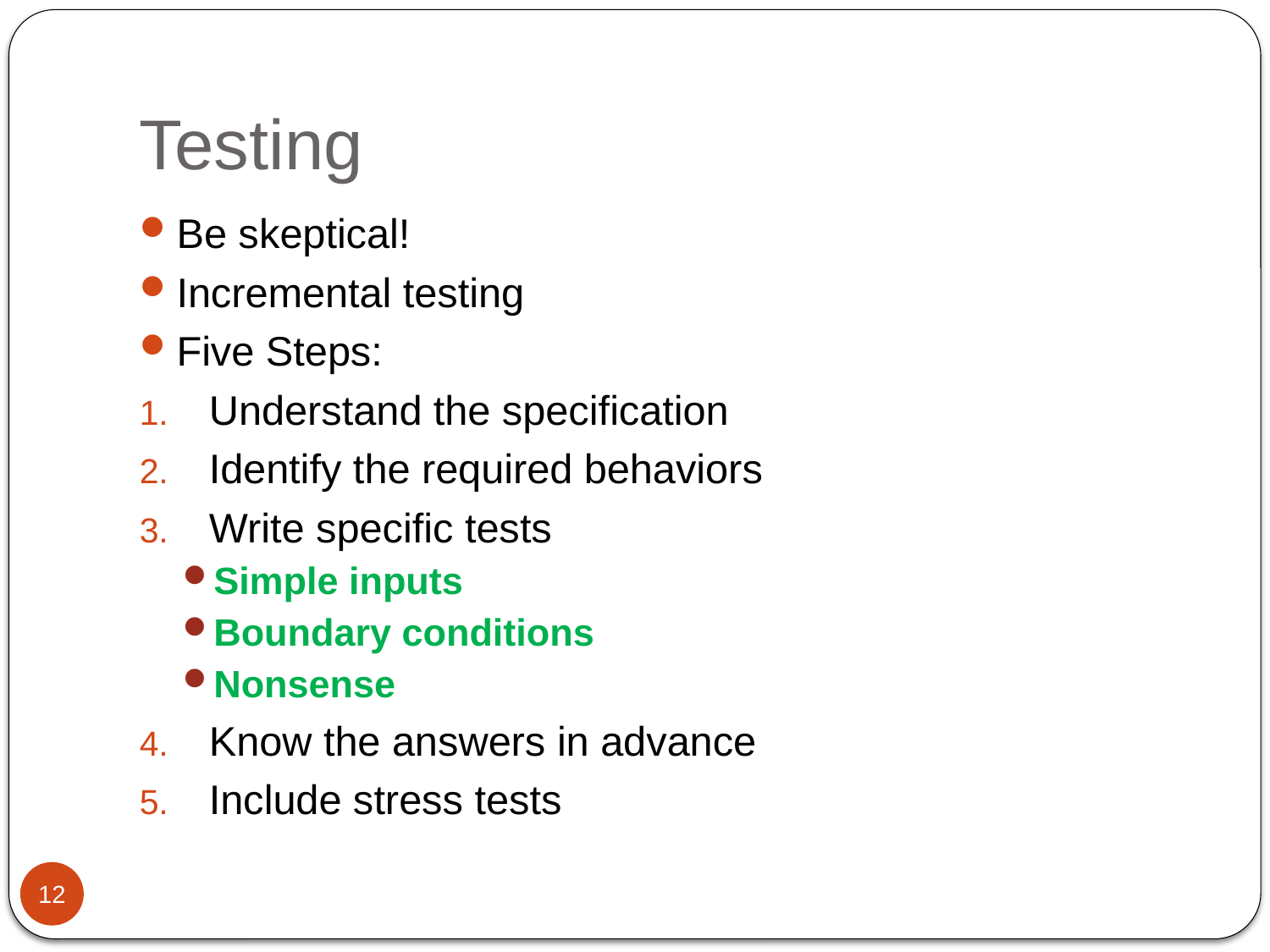

# Testing
Be skeptical!
Incremental testing
Five Steps:
Understand the specification
Identify the required behaviors
Write specific tests
Simple inputs
Boundary conditions
Nonsense
Know the answers in advance
Include stress tests

12